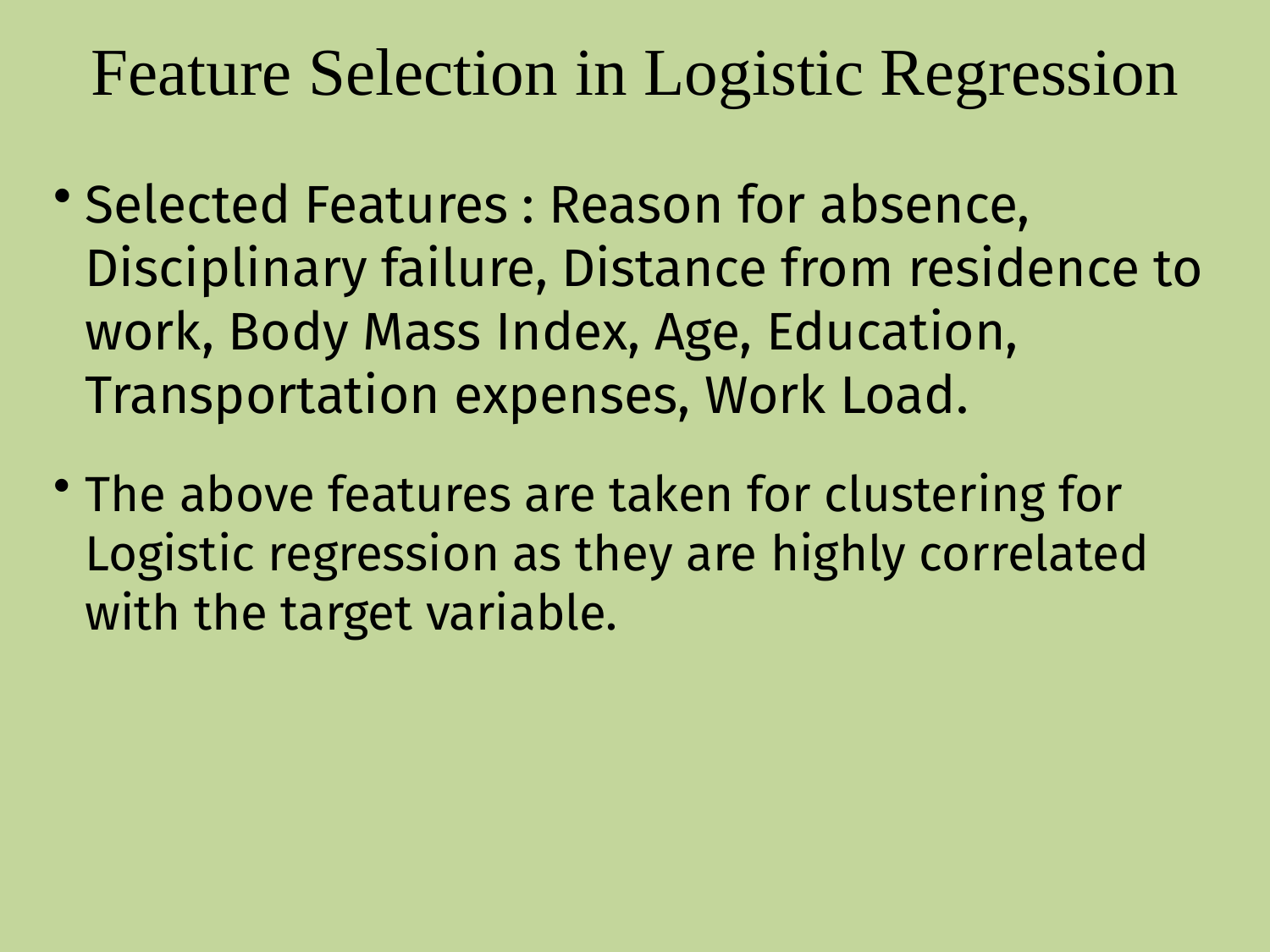

# Feature Selection in Logistic Regression
Selected Features : Reason for absence, Disciplinary failure, Distance from residence to work, Body Mass Index, Age, Education, Transportation expenses, Work Load.

The above features are taken for clustering for Logistic regression as they are highly correlated with the target variable.​